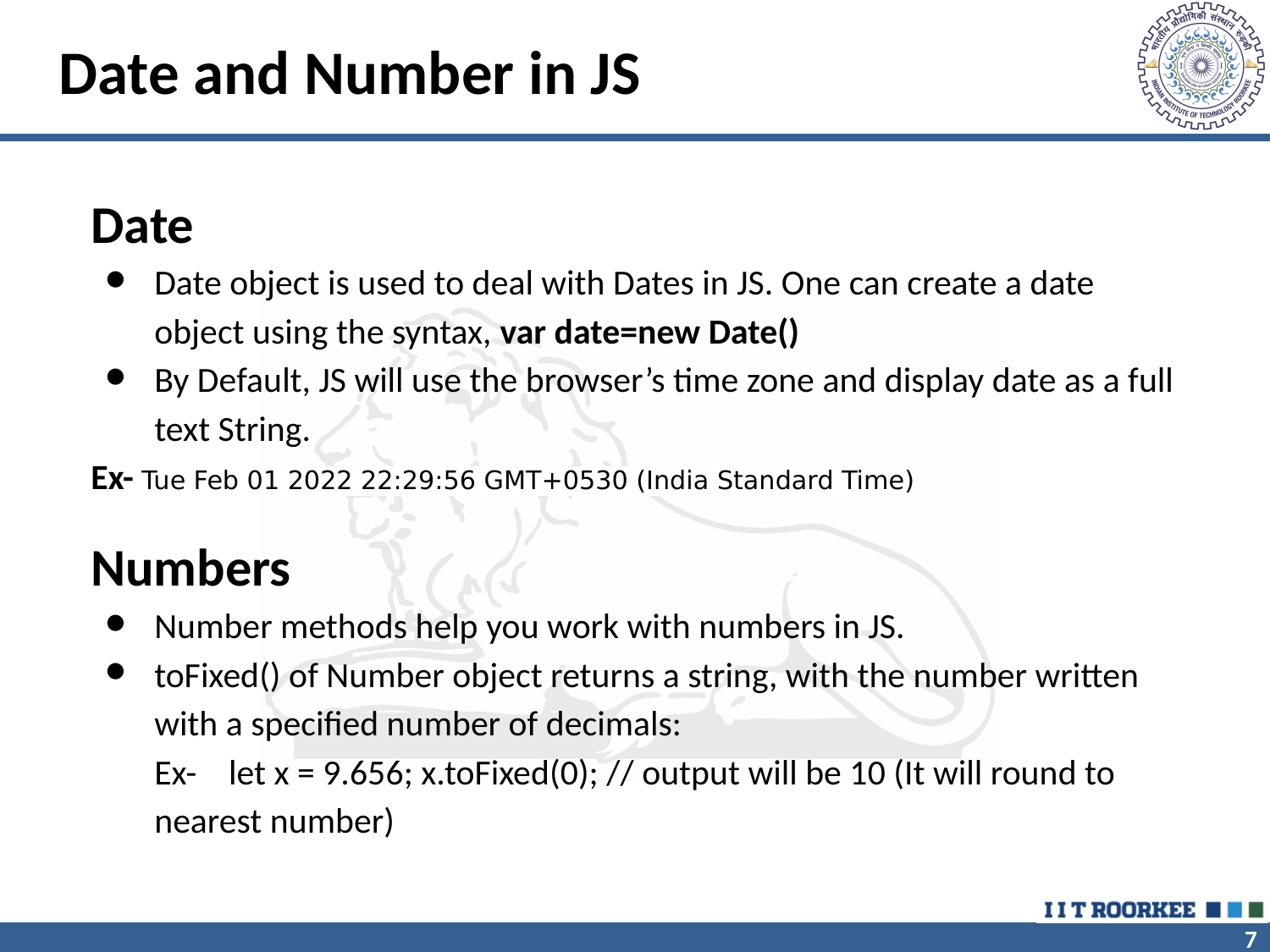

# Date and Number in JS
Date
Date object is used to deal with Dates in JS. One can create a date object using the syntax, var date=new Date()
By Default, JS will use the browser’s time zone and display date as a full text String.
Ex- Tue Feb 01 2022 22:29:56 GMT+0530 (India Standard Time)
Numbers
Number methods help you work with numbers in JS.
toFixed() of Number object returns a string, with the number written with a specified number of decimals:
Ex-    let x = 9.656; x.toFixed(0); // output will be 10 (It will round to nearest number)